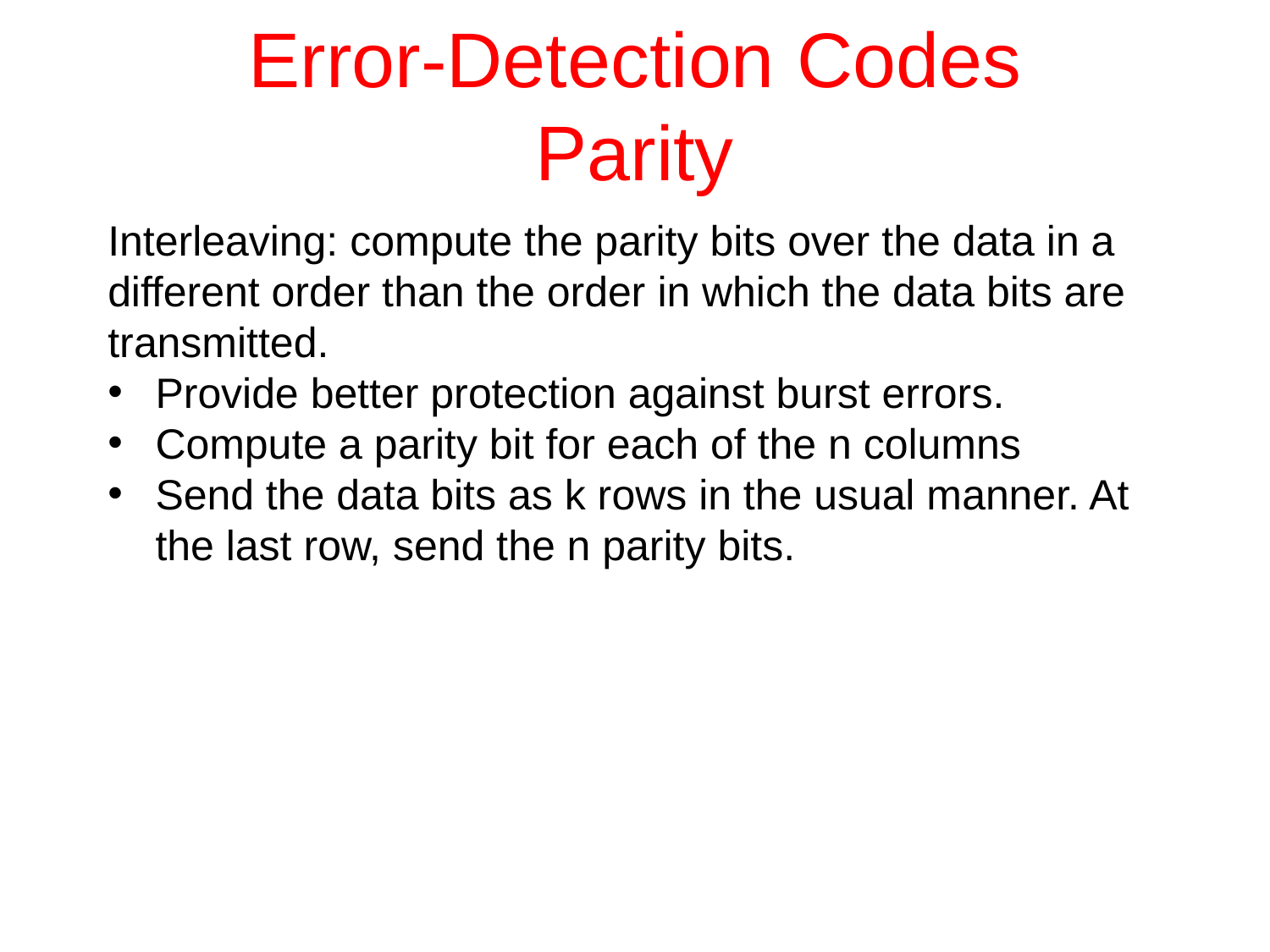

# Error-Detection Codes Parity
Interleaving: compute the parity bits over the data in a different order than the order in which the data bits are transmitted.
Provide better protection against burst errors.
Compute a parity bit for each of the n columns
Send the data bits as k rows in the usual manner. At the last row, send the n parity bits.